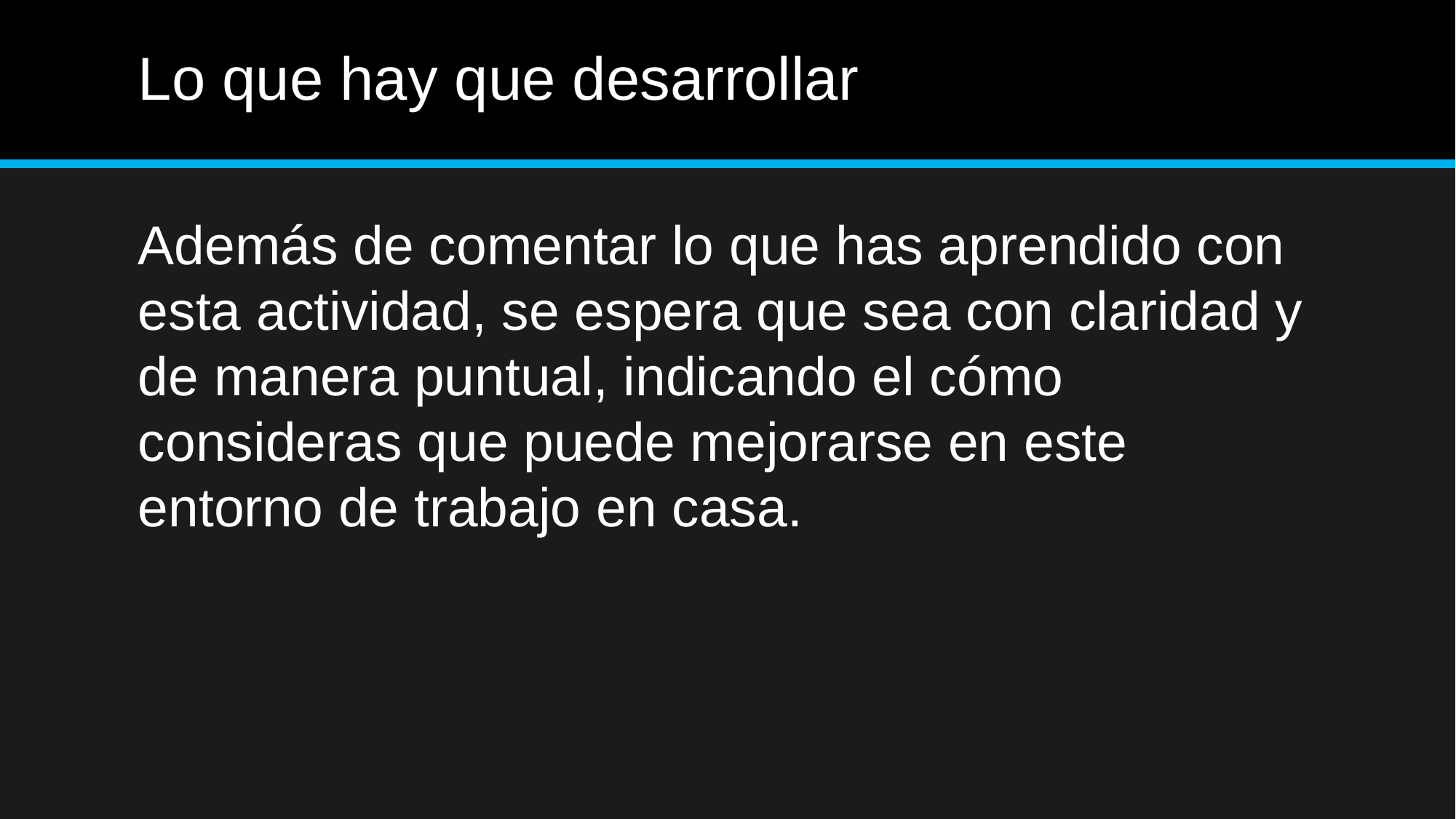

# Lo que hay que desarrollar
Además de comentar lo que has aprendido con esta actividad, se espera que sea con claridad y de manera puntual, indicando el cómo consideras que puede mejorarse en este entorno de trabajo en casa.